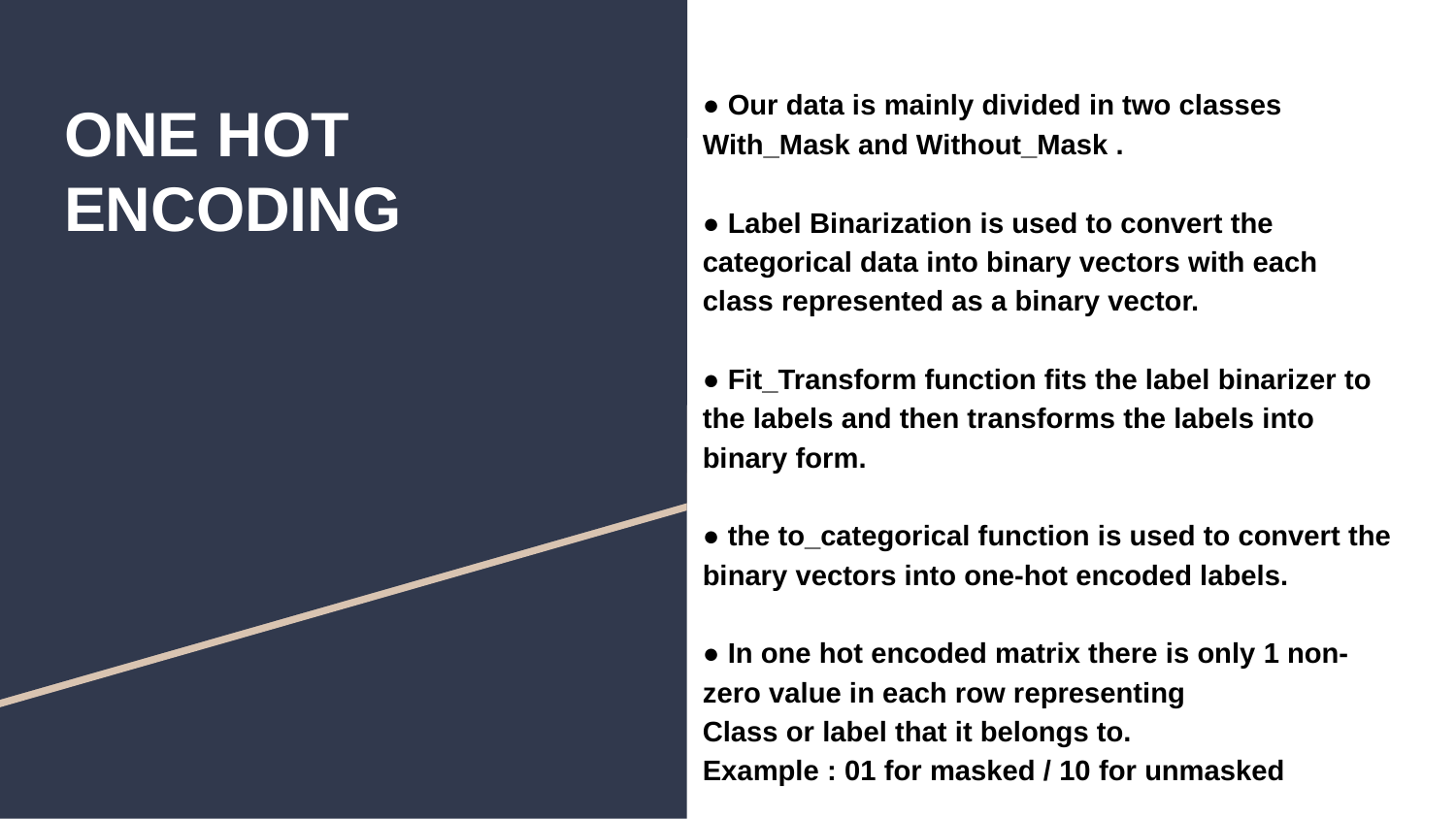

● Our data is mainly divided in two classes With_Mask and Without_Mask .

● Label Binarization is used to convert the categorical data into binary vectors with each class represented as a binary vector.

● Fit_Transform function fits the label binarizer to the labels and then transforms the labels into binary form.

● the to_categorical function is used to convert the binary vectors into one-hot encoded labels.

● In one hot encoded matrix there is only 1 non-zero value in each row representing
Class or label that it belongs to.
Example : 01 for masked / 10 for unmasked

# ONE HOT ENCODING